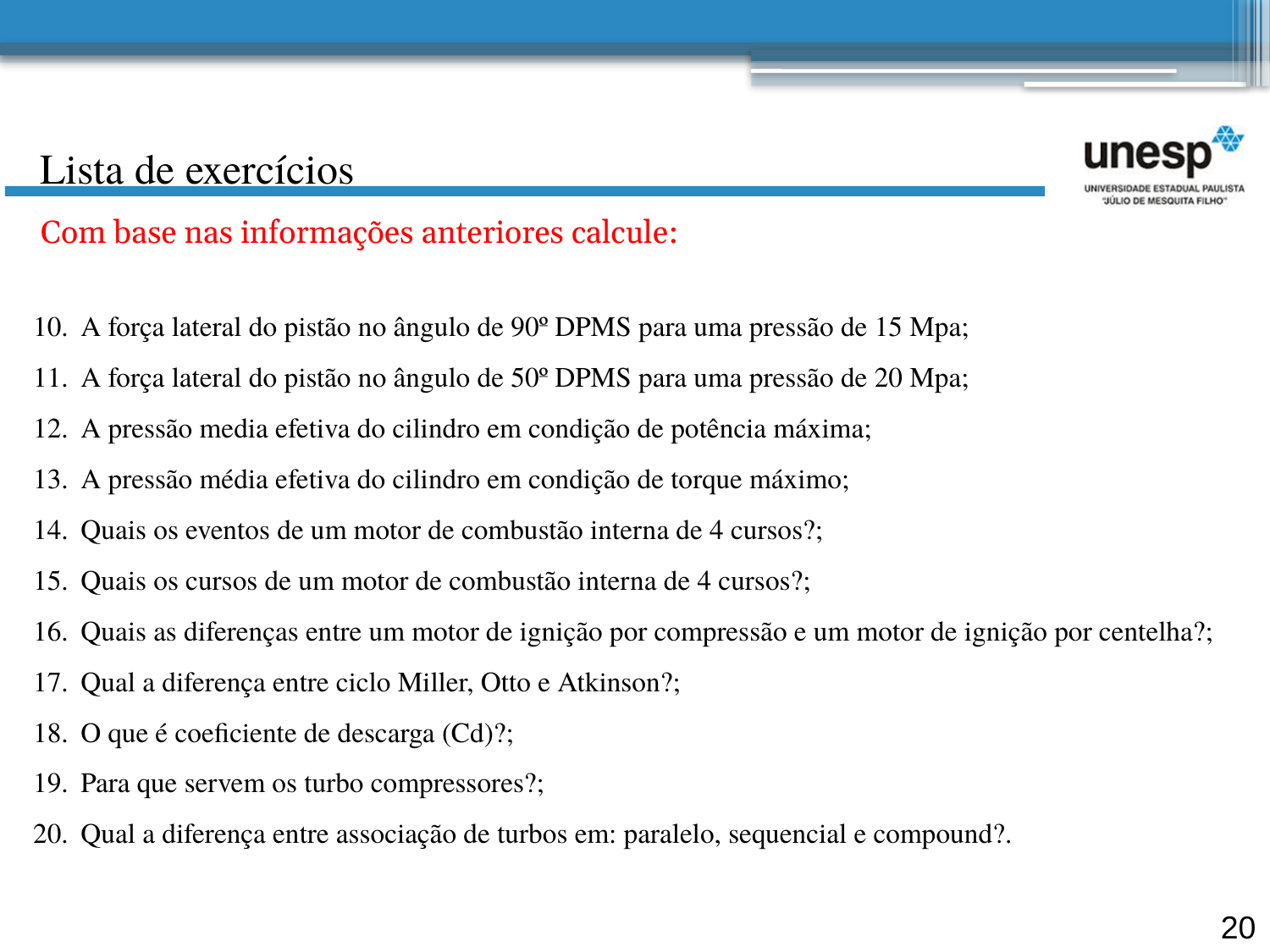

Lista de exercícios
Com base nas informações anteriores calcule:
A força lateral do pistão no ângulo de 90º DPMS para uma pressão de 15 Mpa;
A força lateral do pistão no ângulo de 50º DPMS para uma pressão de 20 Mpa;
A pressão media efetiva do cilindro em condição de potência máxima;
A pressão média efetiva do cilindro em condição de torque máximo;
Quais os eventos de um motor de combustão interna de 4 cursos?;
Quais os cursos de um motor de combustão interna de 4 cursos?;
Quais as diferenças entre um motor de ignição por compressão e um motor de ignição por centelha?;
Qual a diferença entre ciclo Miller, Otto e Atkinson?;
O que é coeficiente de descarga (Cd)?;
Para que servem os turbo compressores?;
Qual a diferença entre associação de turbos em: paralelo, sequencial e compound?.

20